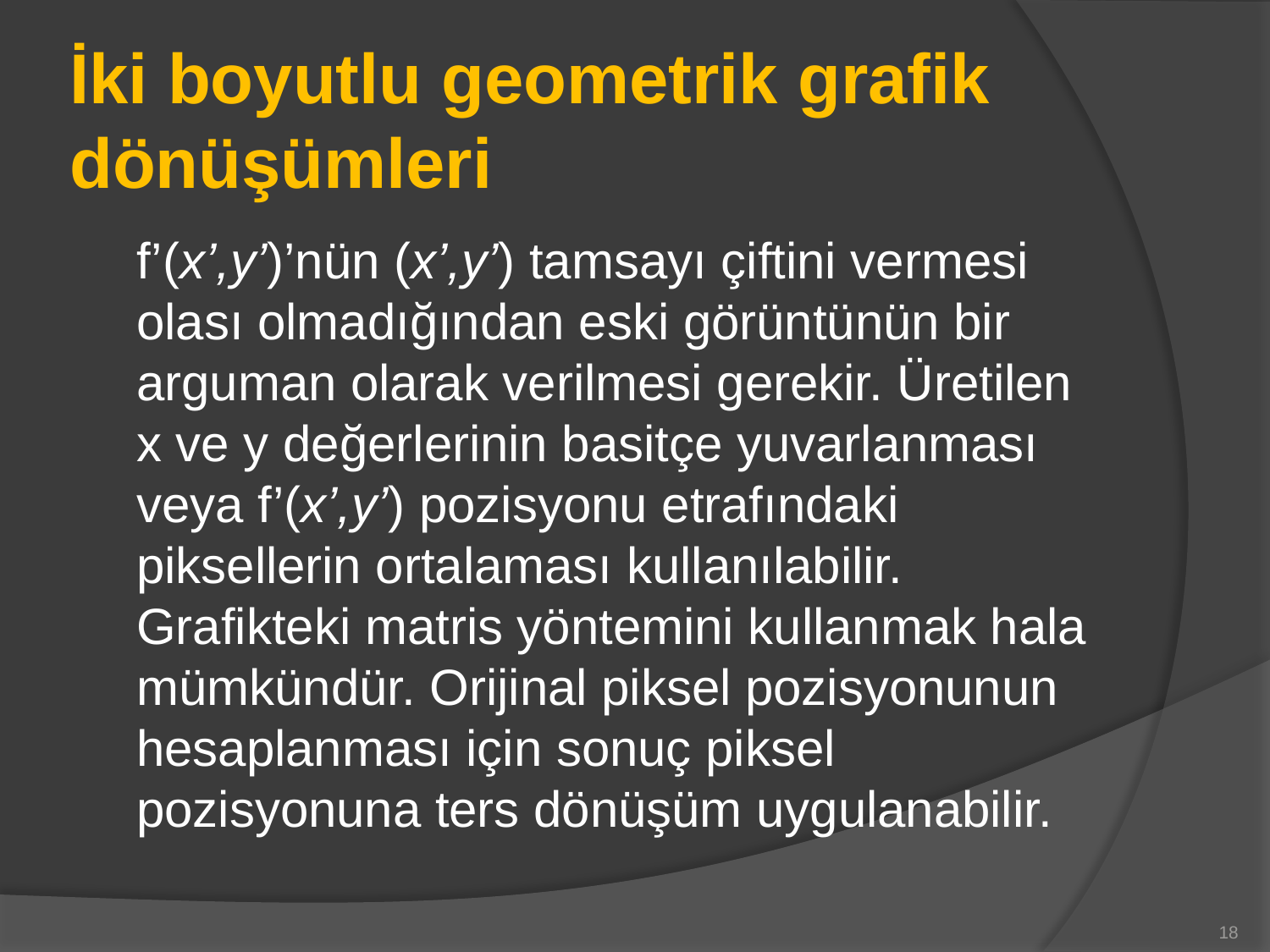

# İki boyutlu geometrik grafik dönüşümleri
	f’(x’,y’)’nün (x’,y’) tamsayı çiftini vermesi olası olmadığından eski görüntünün bir arguman olarak verilmesi gerekir. Üretilen x ve y değerlerinin basitçe yuvarlanması veya f’(x’,y’) pozisyonu etrafındaki piksellerin ortalaması kullanılabilir. Grafikteki matris yöntemini kullanmak hala mümkündür. Orijinal piksel pozisyonunun hesaplanması için sonuç piksel pozisyonuna ters dönüşüm uygulanabilir.
18